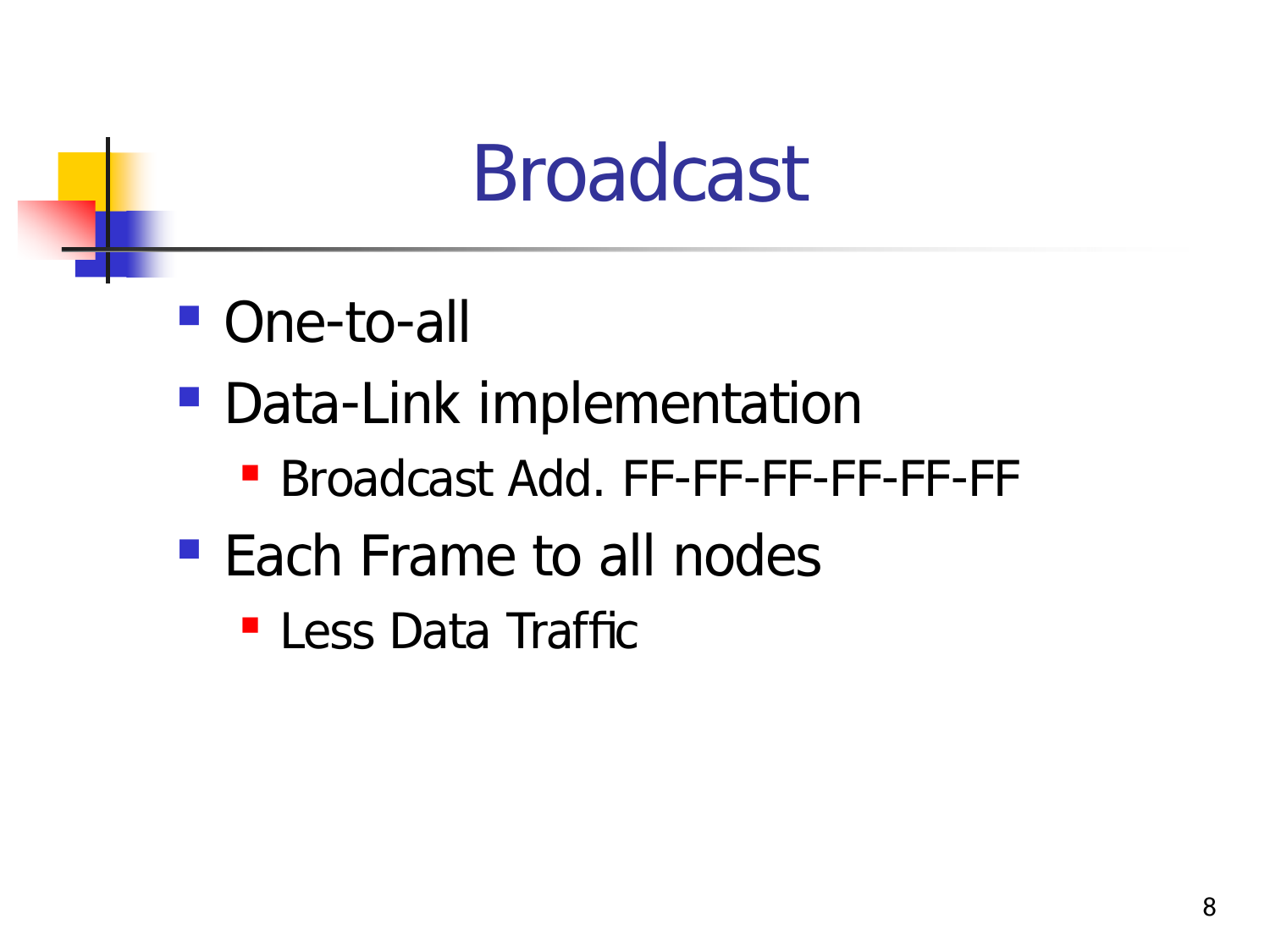

# Broadcast
One-to-all
Data-Link implementation
Broadcast Add. FF-FF-FF-FF-FF-FF
Each Frame to all nodes
Less Data Traffic
8